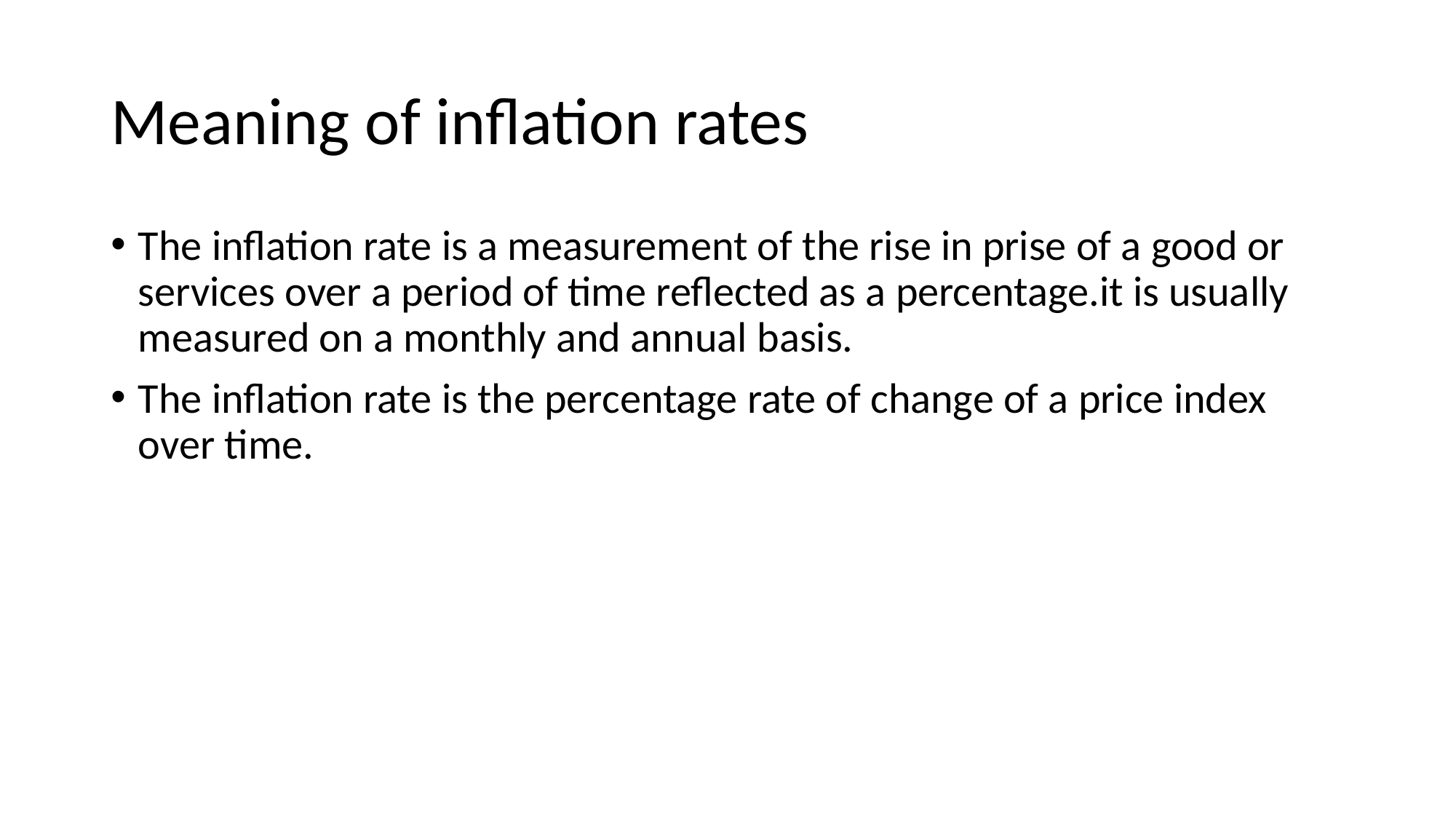

# Meaning of inflation rates
The inflation rate is a measurement of the rise in prise of a good or services over a period of time reflected as a percentage.it is usually measured on a monthly and annual basis.
The inflation rate is the percentage rate of change of a price index over time.